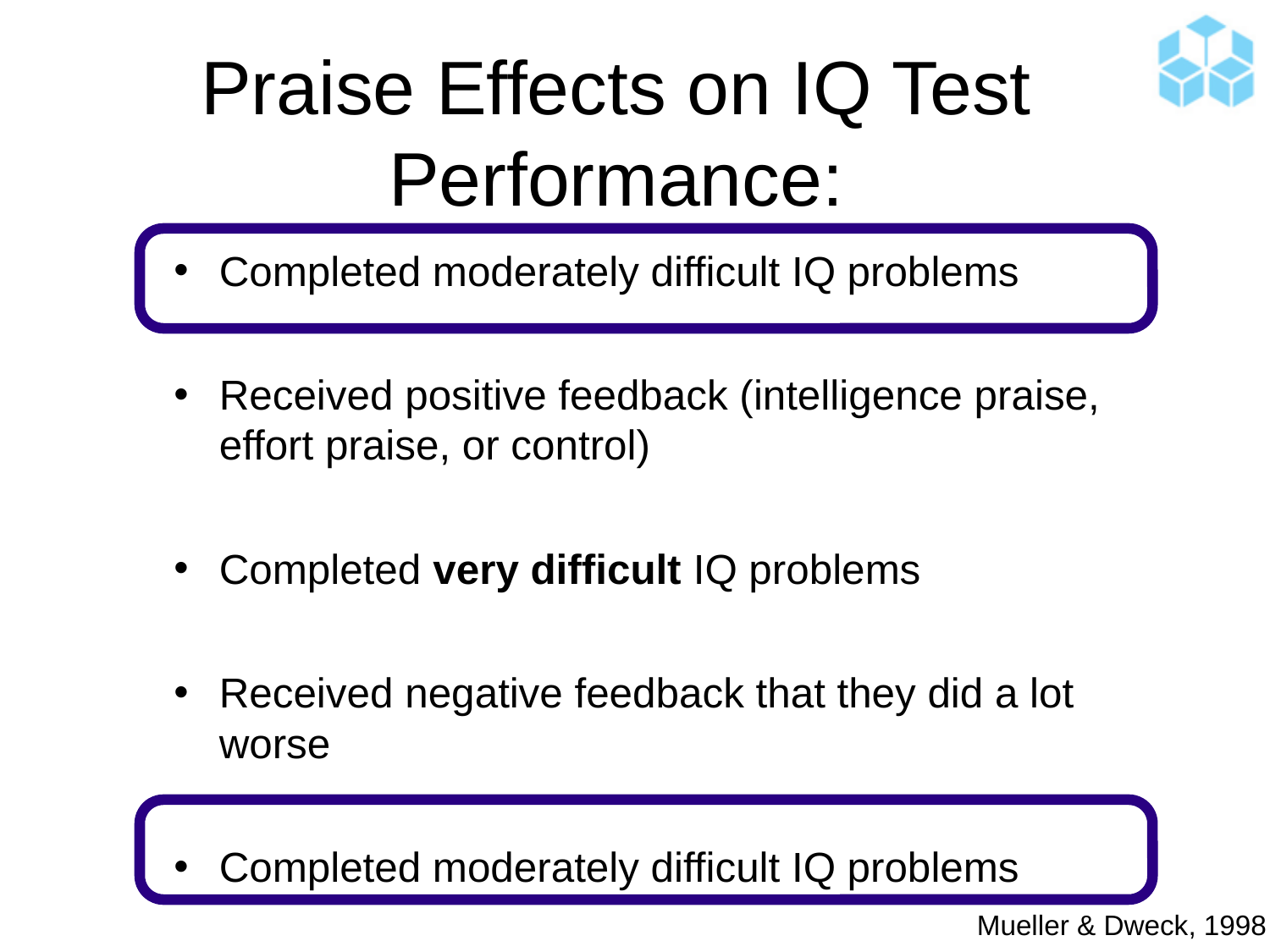

Praise Effects on IQ Test Performance:

Completed moderately difficult IQ problems
Received positive feedback (intelligence praise, effort praise, or control)
Completed very difficult IQ problems
Received negative feedback that they did a lot worse
Completed moderately difficult IQ problems

Mueller & Dweck, 1998